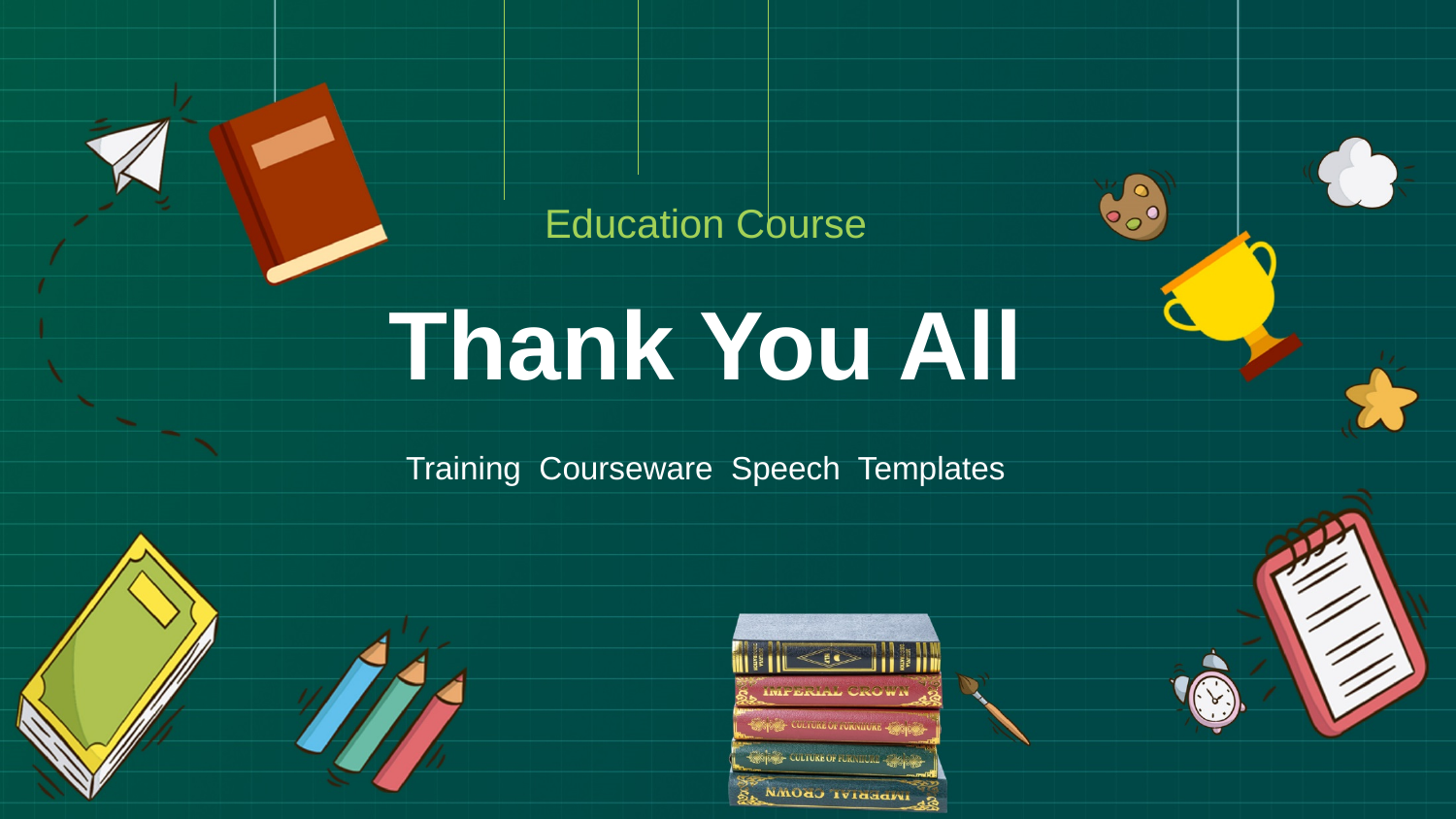

Education Course
Thank You All
Training  Courseware  Speech  Templates